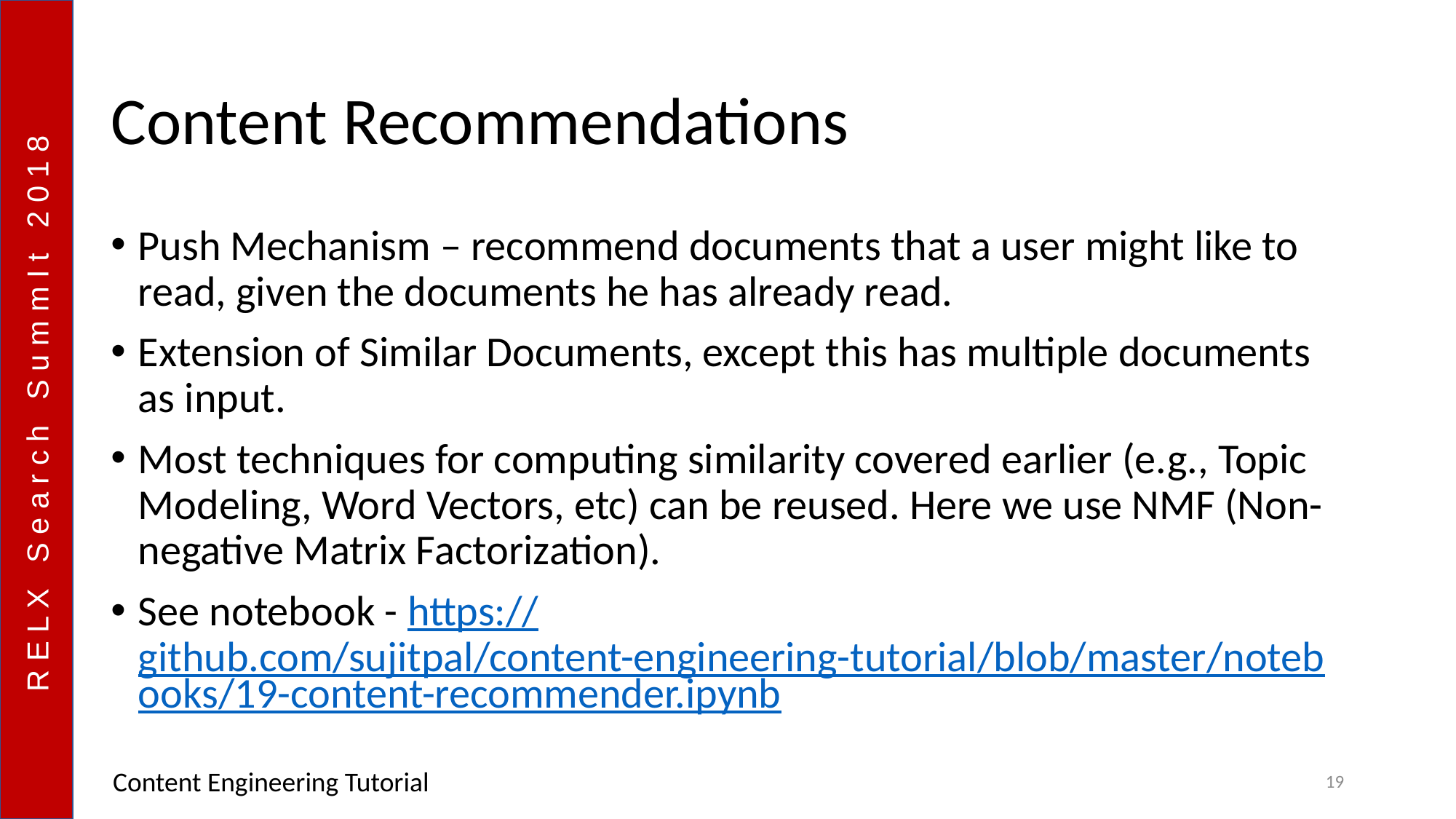

# Content Recommendations
Push Mechanism – recommend documents that a user might like to read, given the documents he has already read.
Extension of Similar Documents, except this has multiple documents as input.
Most techniques for computing similarity covered earlier (e.g., Topic Modeling, Word Vectors, etc) can be reused. Here we use NMF (Non-negative Matrix Factorization).
See notebook - https://github.com/sujitpal/content-engineering-tutorial/blob/master/notebooks/19-content-recommender.ipynb
Content Engineering Tutorial
19